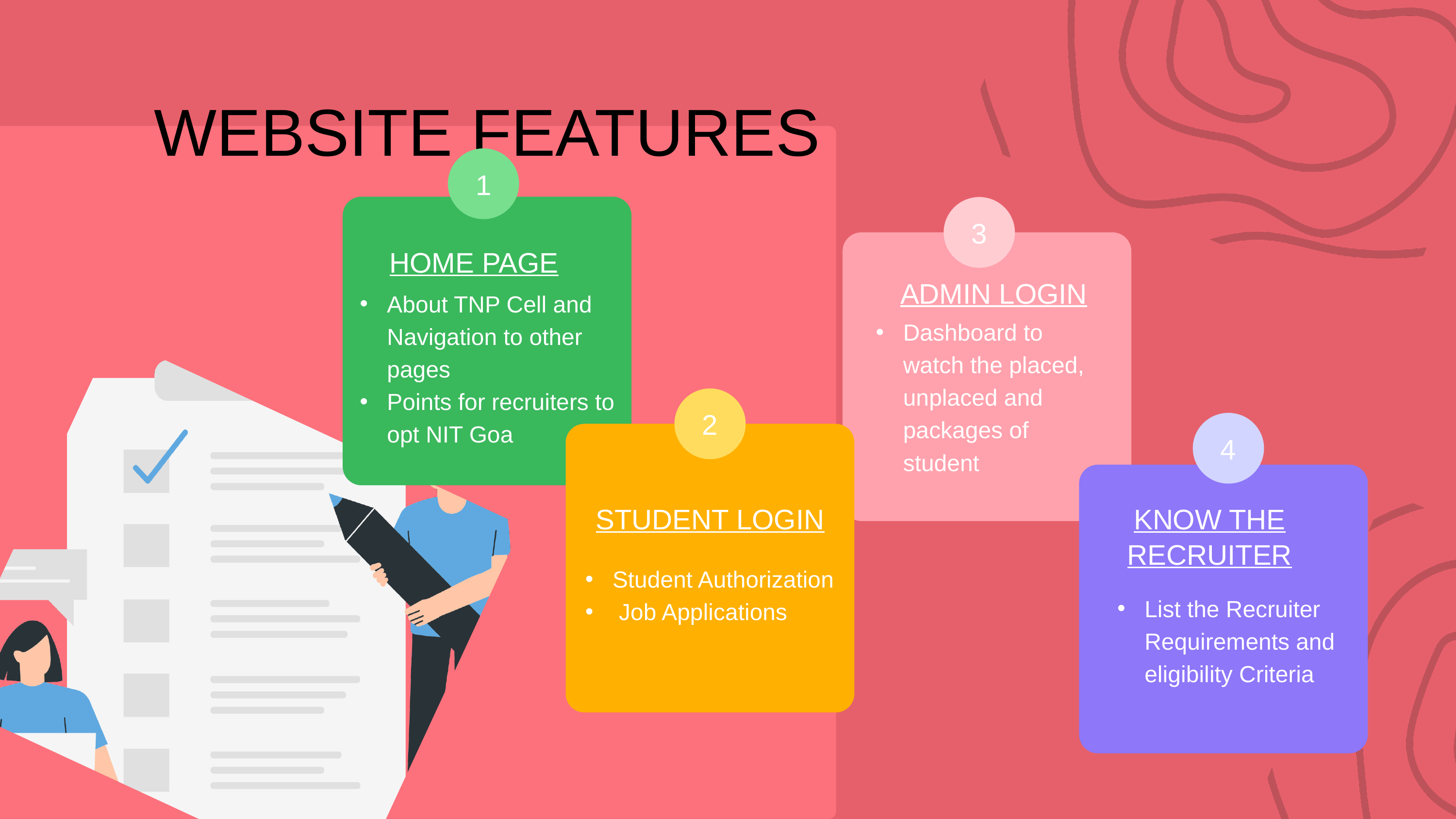

WEBSITE FEATURES

1

HOME PAGE

3

ADMIN LOGIN
About TNP Cell and Navigation to other pages
Points for recruiters to opt NIT Goa
Dashboard to watch the placed, unplaced and packages of student

2

4

STUDENT LOGIN
Student Authorization
 Job Applications

KNOW THE RECRUITER

List the Recruiter Requirements and eligibility Criteria